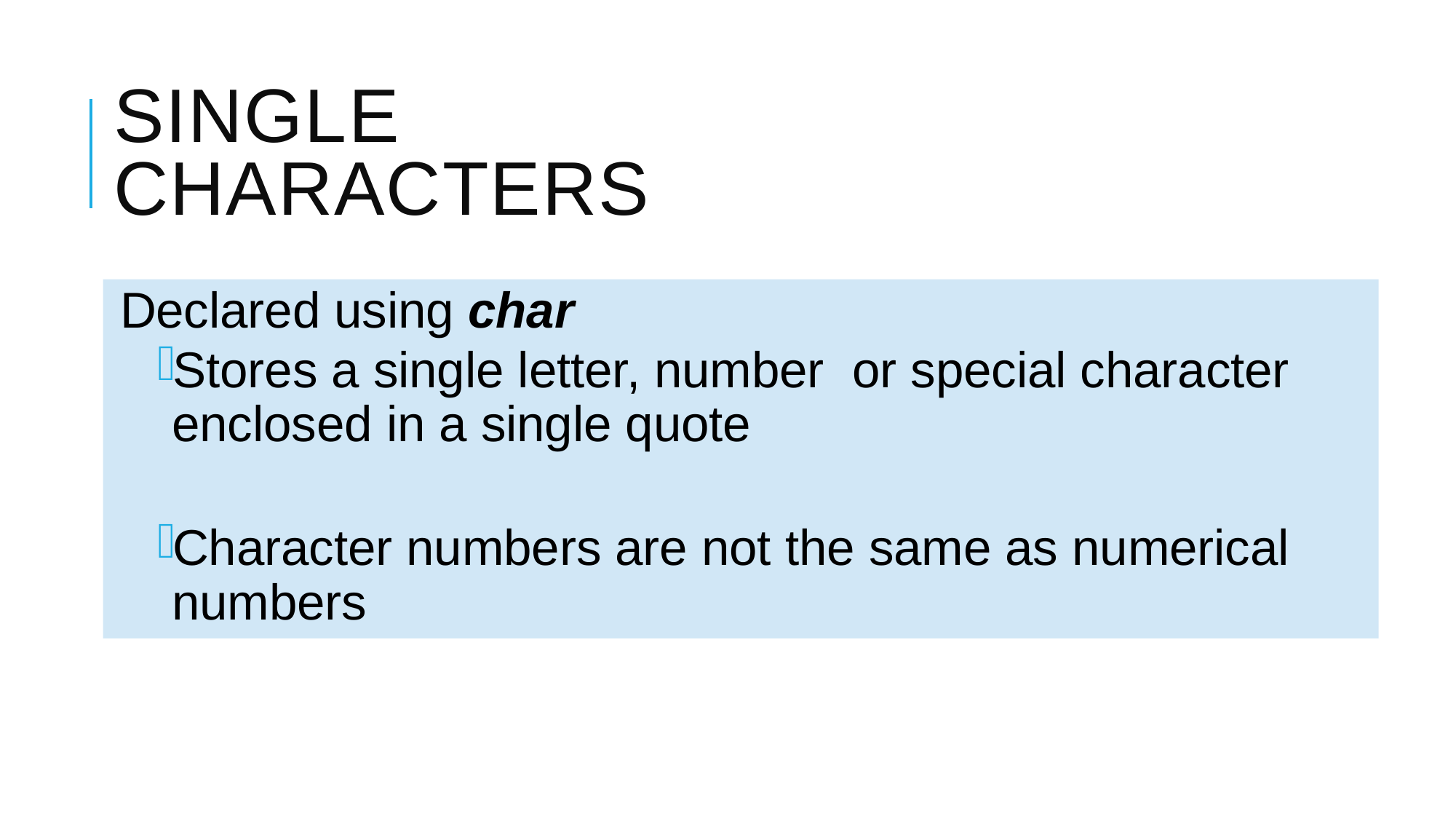

# Single characters
Declared using char
Stores a single letter, number  or special character enclosed in a single quote

Character numbers are not the same as numerical numbers